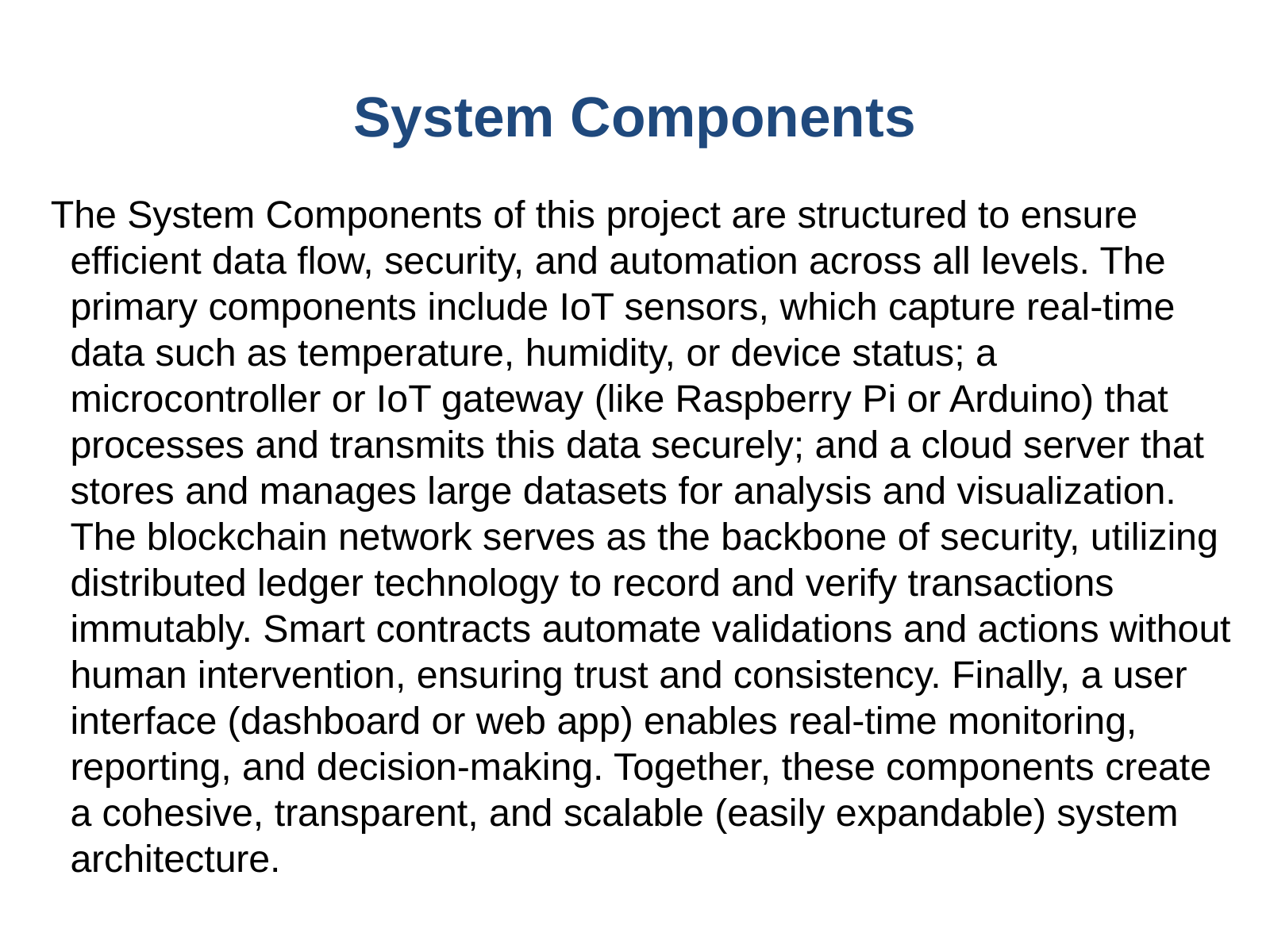

System Components

The System Components of this project are structured to ensure efficient data flow, security, and automation across all levels. The primary components include IoT sensors, which capture real-time data such as temperature, humidity, or device status; a microcontroller or IoT gateway (like Raspberry Pi or Arduino) that processes and transmits this data securely; and a cloud server that stores and manages large datasets for analysis and visualization. The blockchain network serves as the backbone of security, utilizing distributed ledger technology to record and verify transactions immutably. Smart contracts automate validations and actions without human intervention, ensuring trust and consistency. Finally, a user interface (dashboard or web app) enables real-time monitoring, reporting, and decision-making. Together, these components create a cohesive, transparent, and scalable (easily expandable) system architecture.